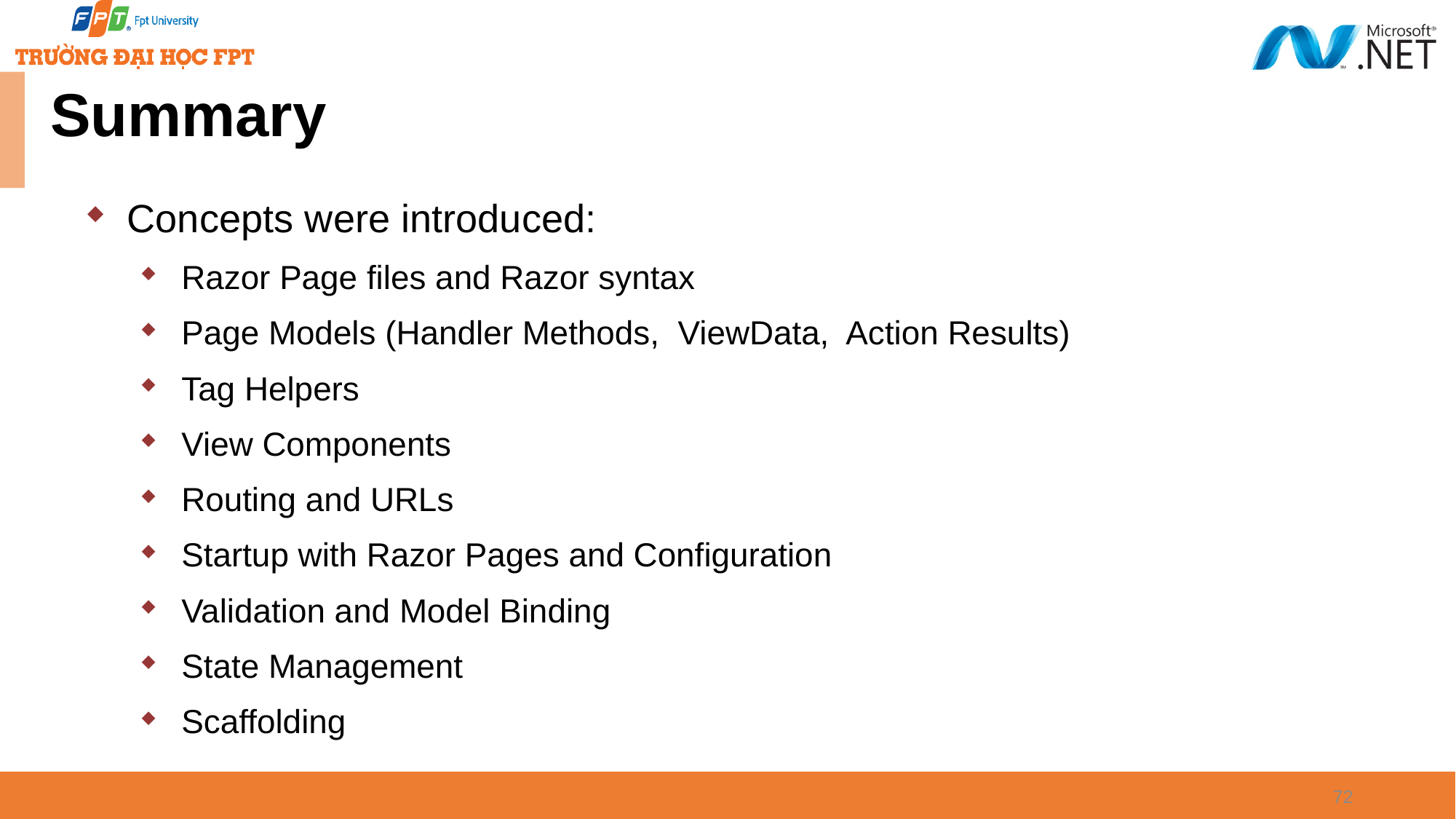

# Summary
Concepts were introduced:
Razor Page files and Razor syntax
Page Models (Handler Methods,  ViewData,  Action Results)
Tag Helpers
View Components
Routing and URLs
Startup with Razor Pages and Configuration
Validation and Model Binding
State Management
Scaffolding
72